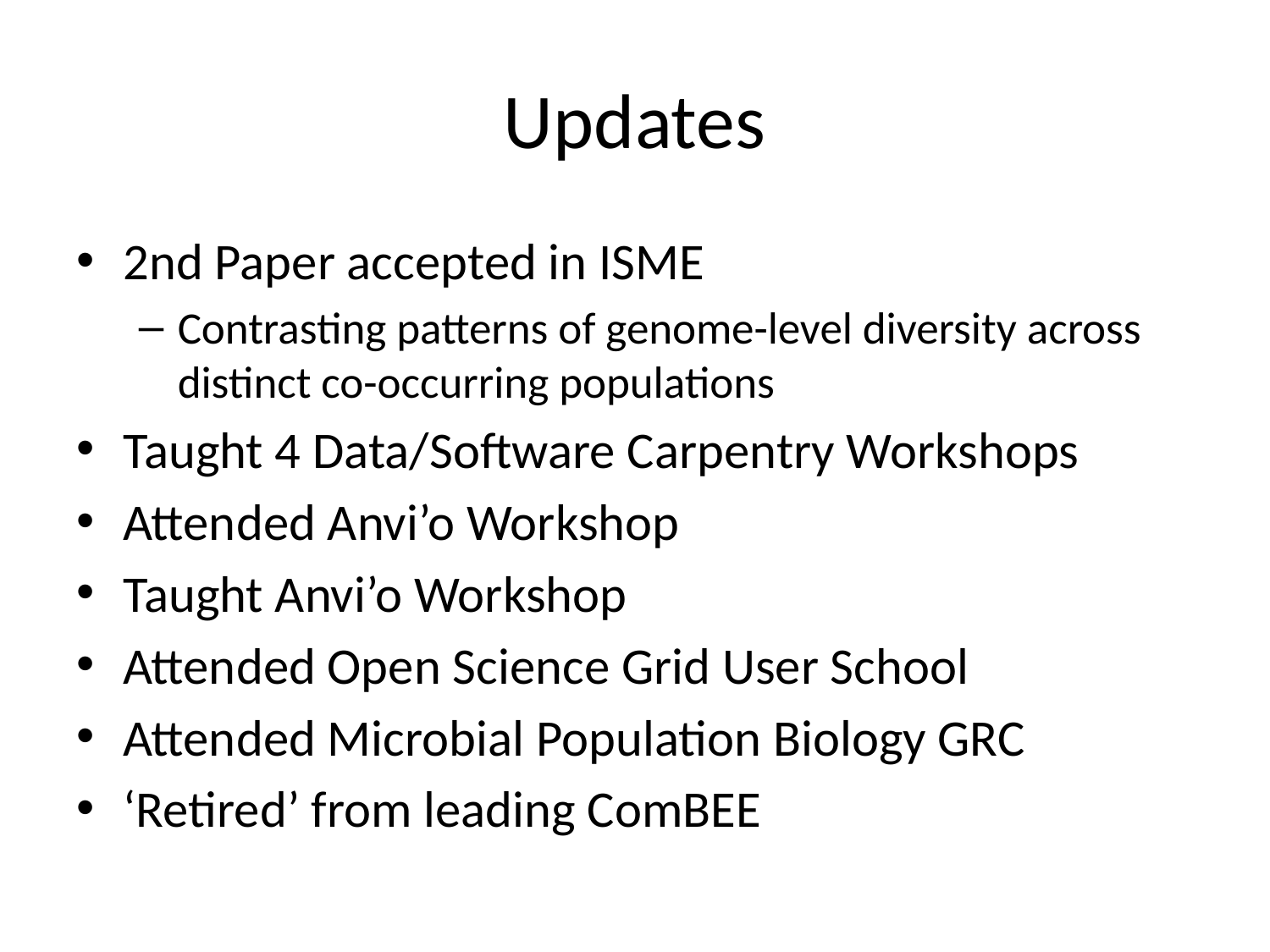

# Updates
2nd Paper accepted in ISME
Contrasting patterns of genome-level diversity across distinct co-occurring populations
Taught 4 Data/Software Carpentry Workshops
Attended Anvi’o Workshop
Taught Anvi’o Workshop
Attended Open Science Grid User School
Attended Microbial Population Biology GRC
‘Retired’ from leading ComBEE